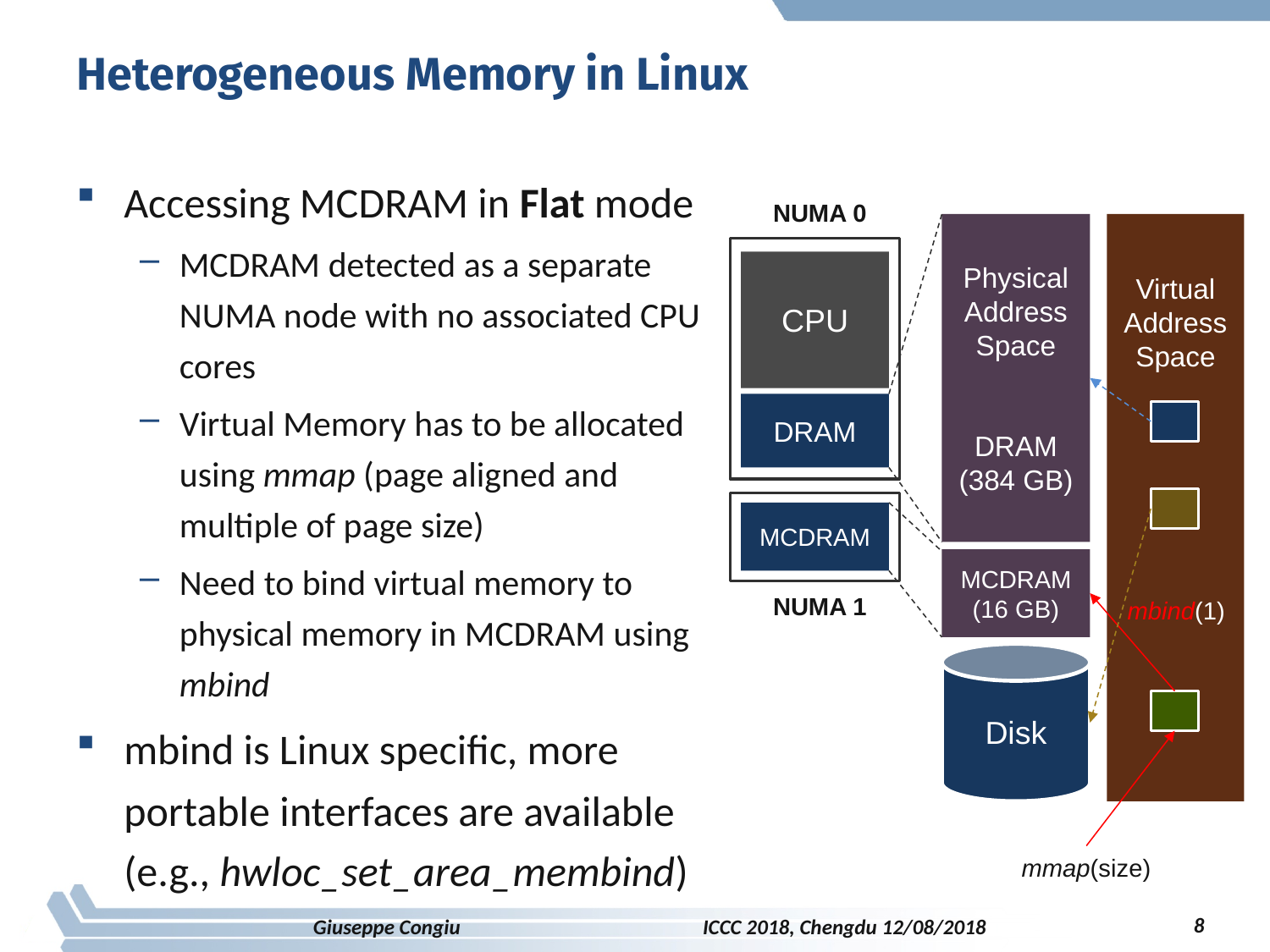

# Heterogeneous Memory in Linux
Accessing MCDRAM in Flat mode
MCDRAM detected as a separate NUMA node with no associated CPU cores
Virtual Memory has to be allocated using mmap (page aligned and multiple of page size)
Need to bind virtual memory to physical memory in MCDRAM using mbind
mbind is Linux specific, more portable interfaces are available (e.g., hwloc_set_area_membind)
NUMA 0
Virtual
Address
Space

Physical
Address
Space

DRAM
(384 GB)

CPU
DRAM

MCDRAM
MCDRAM
(16 GB)
NUMA 1
mbind(1)
Disk

mmap(size)
8
Giuseppe Congiu                                                  ICCC 2018, Chengdu 12/08/2018